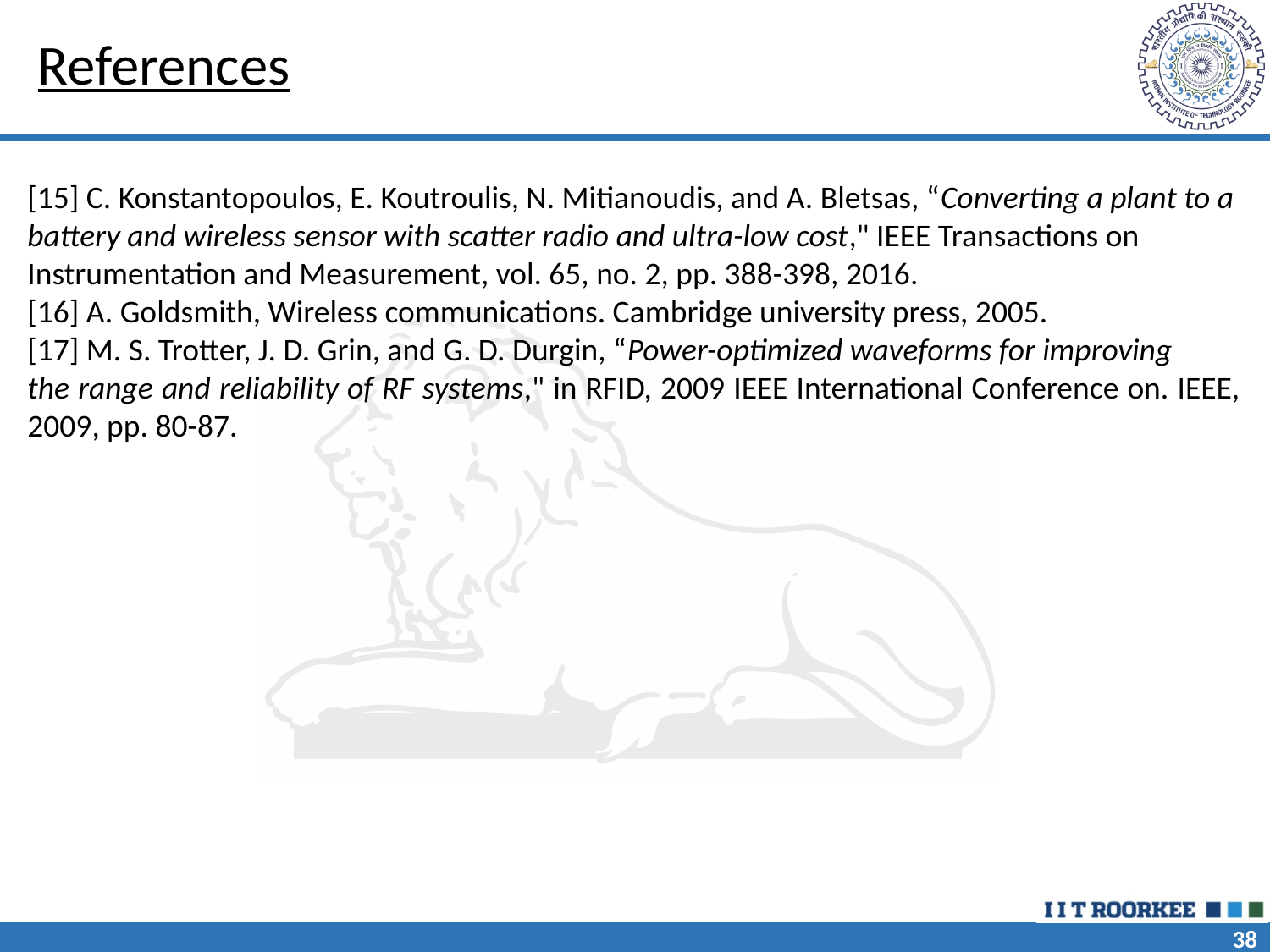

# References

[15] C. Konstantopoulos, E. Koutroulis, N. Mitianoudis, and A. Bletsas, “Converting a plant to a battery and wireless sensor with scatter radio and ultra-low cost," IEEE Transactions on Instrumentation and Measurement, vol. 65, no. 2, pp. 388-398, 2016.
[16] A. Goldsmith, Wireless communications. Cambridge university press, 2005.
[17] M. S. Trotter, J. D. Grin, and G. D. Durgin, “Power-optimized waveforms for improving
the range and reliability of RF systems," in RFID, 2009 IEEE International Conference on. IEEE, 2009, pp. 80-87.